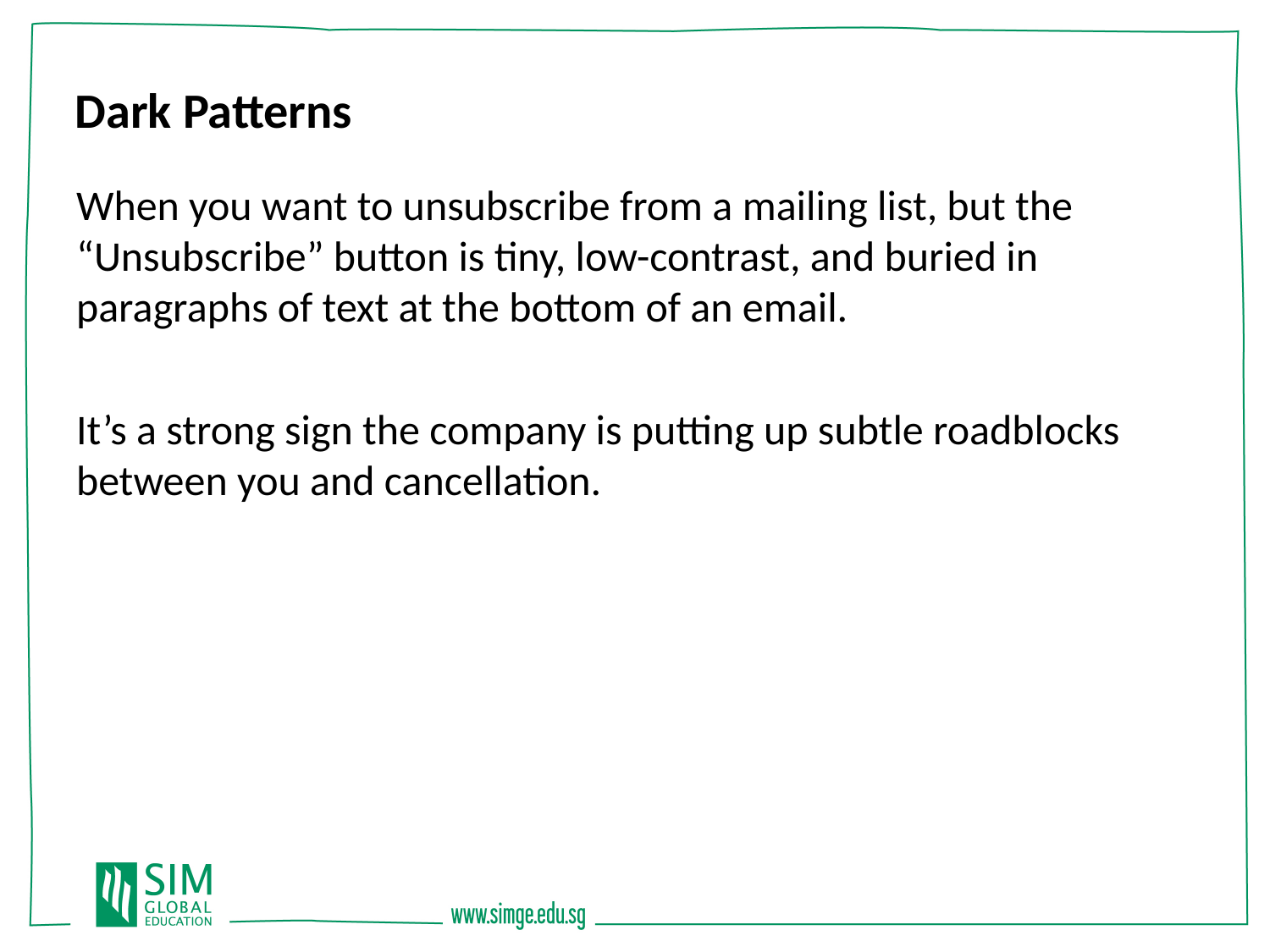

Dark Patterns
When you want to unsubscribe from a mailing list, but the “Unsubscribe” button is tiny, low-contrast, and buried in paragraphs of text at the bottom of an email.

It’s a strong sign the company is putting up subtle roadblocks between you and cancellation.